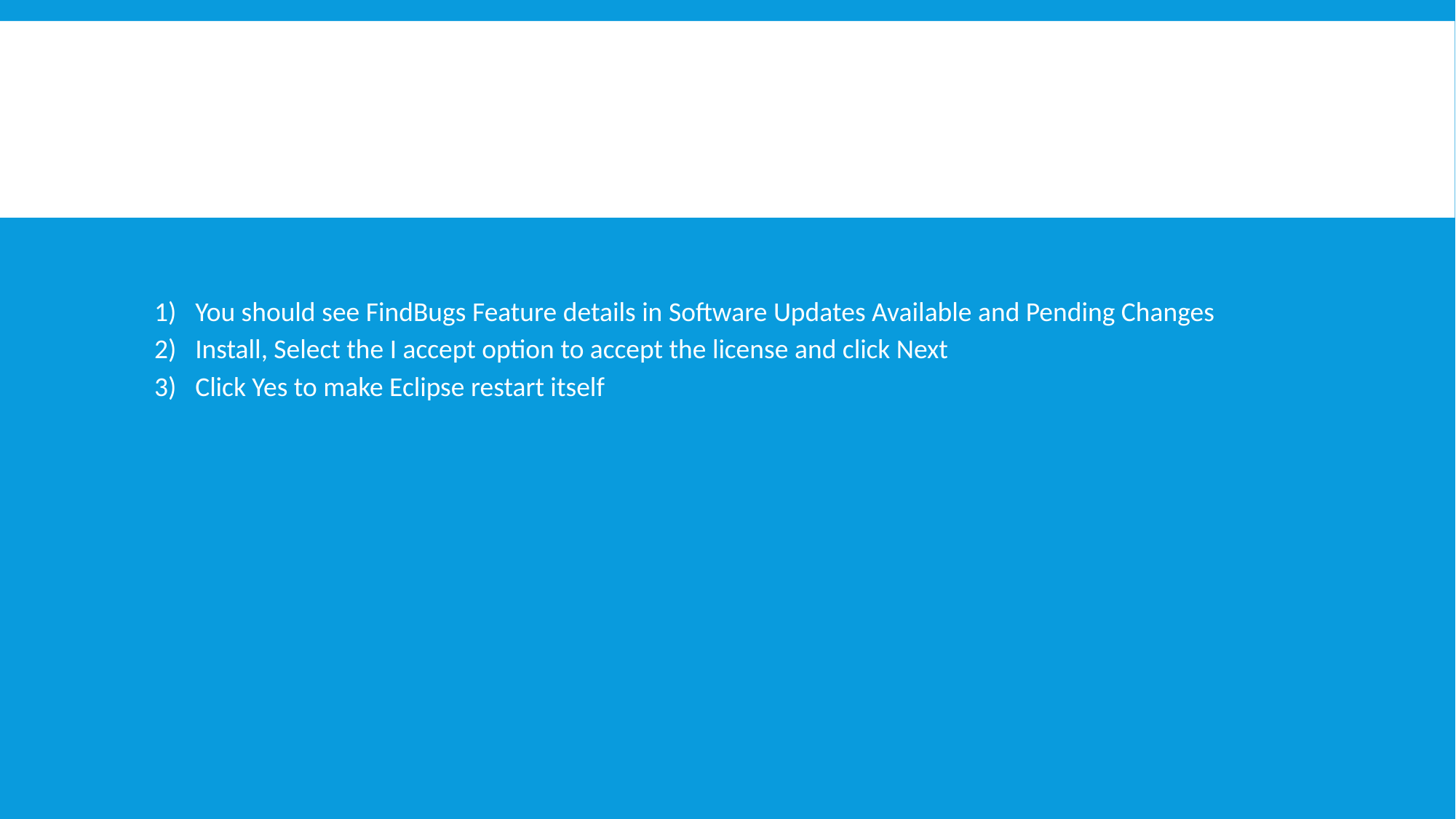

#
You should see FindBugs Feature details in Software Updates Available and Pending Changes
Install, Select the I accept option to accept the license and click Next
Click Yes to make Eclipse restart itself